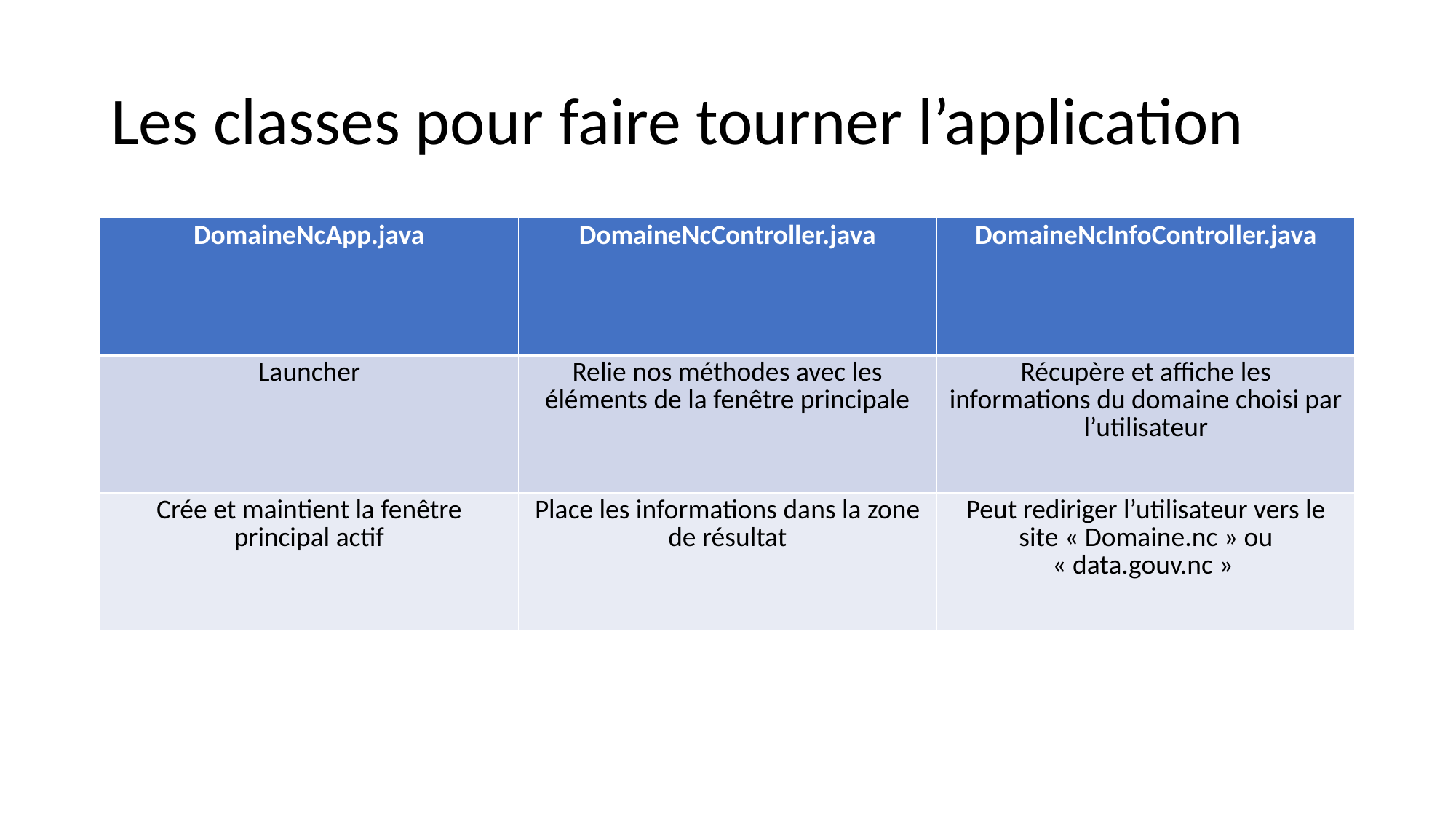

# Les classes pour faire tourner l’application
| DomaineNcApp.java | DomaineNcController.java | DomaineNcInfoController.java |
| --- | --- | --- |
| Launcher | Relie nos méthodes avec les éléments de la fenêtre principale | Récupère et affiche les informations du domaine choisi par l’utilisateur |
| Crée et maintient la fenêtre principal actif | Place les informations dans la zone de résultat | Peut rediriger l’utilisateur vers le site « Domaine.nc » ou « data.gouv.nc » |